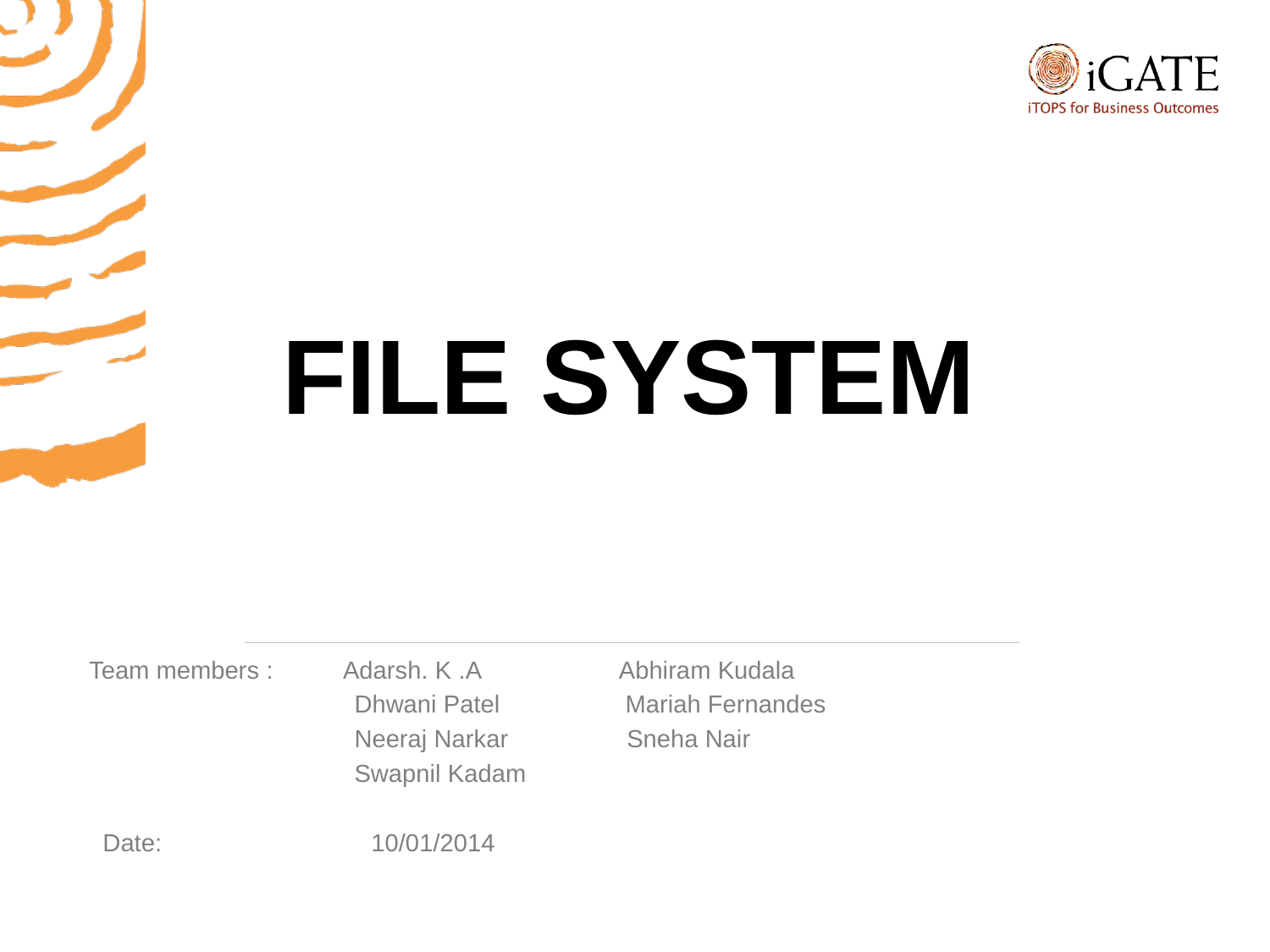

# FILE SYSTEM
Team members : 	Adarsh. K .A                    Abhiram Kudala
                                      Dhwani Patel                  Mariah Fernandes
                                      Neeraj Narkar                 Sneha Nair
                                      Swapnil Kadam

  Date:                              10/01/2014